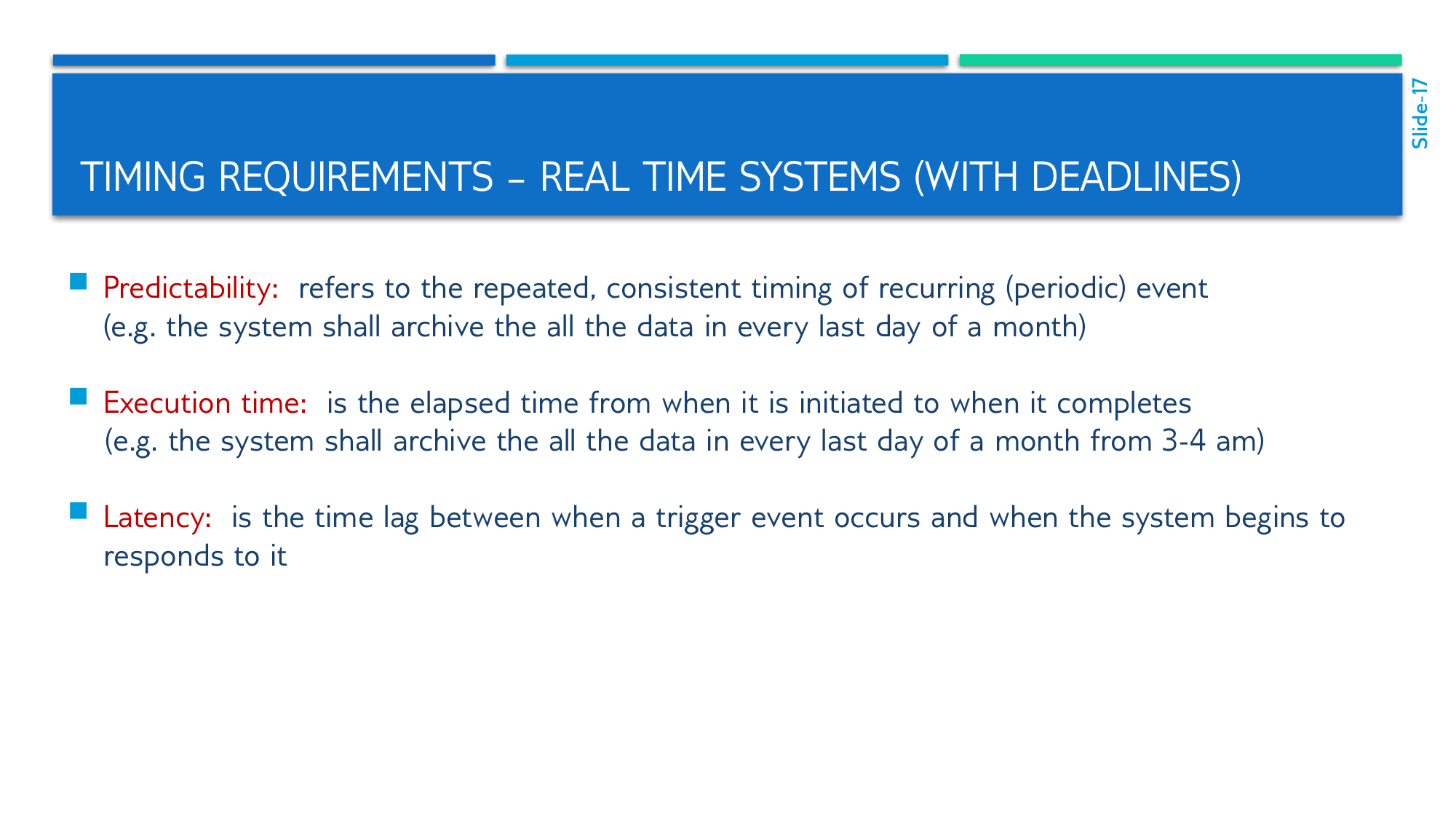

Slide-17
# Timing requirements – Real time systems (with deadlines)
Predictability:  refers to the repeated, consistent timing of recurring (periodic) event
(e.g. the system shall archive the all the data in every last day of a month)
Execution time:  is the elapsed time from when it is initiated to when it completes
    (e.g. the system shall archive the all the data in every last day of a month from 3-4 am)

Latency:  is the time lag between when a trigger event occurs and when the system begins to responds to it